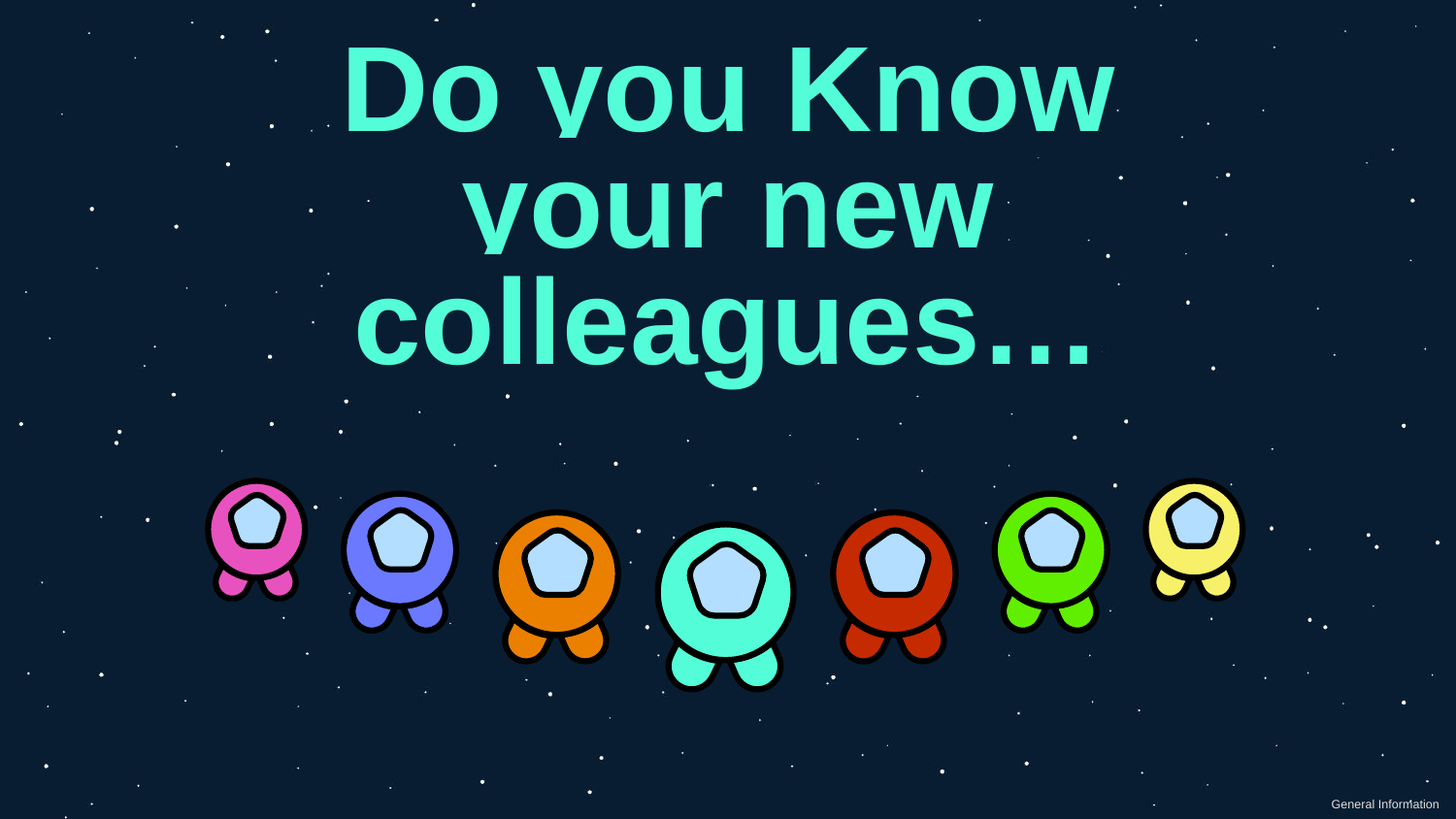

# Do you Know your new colleagues…